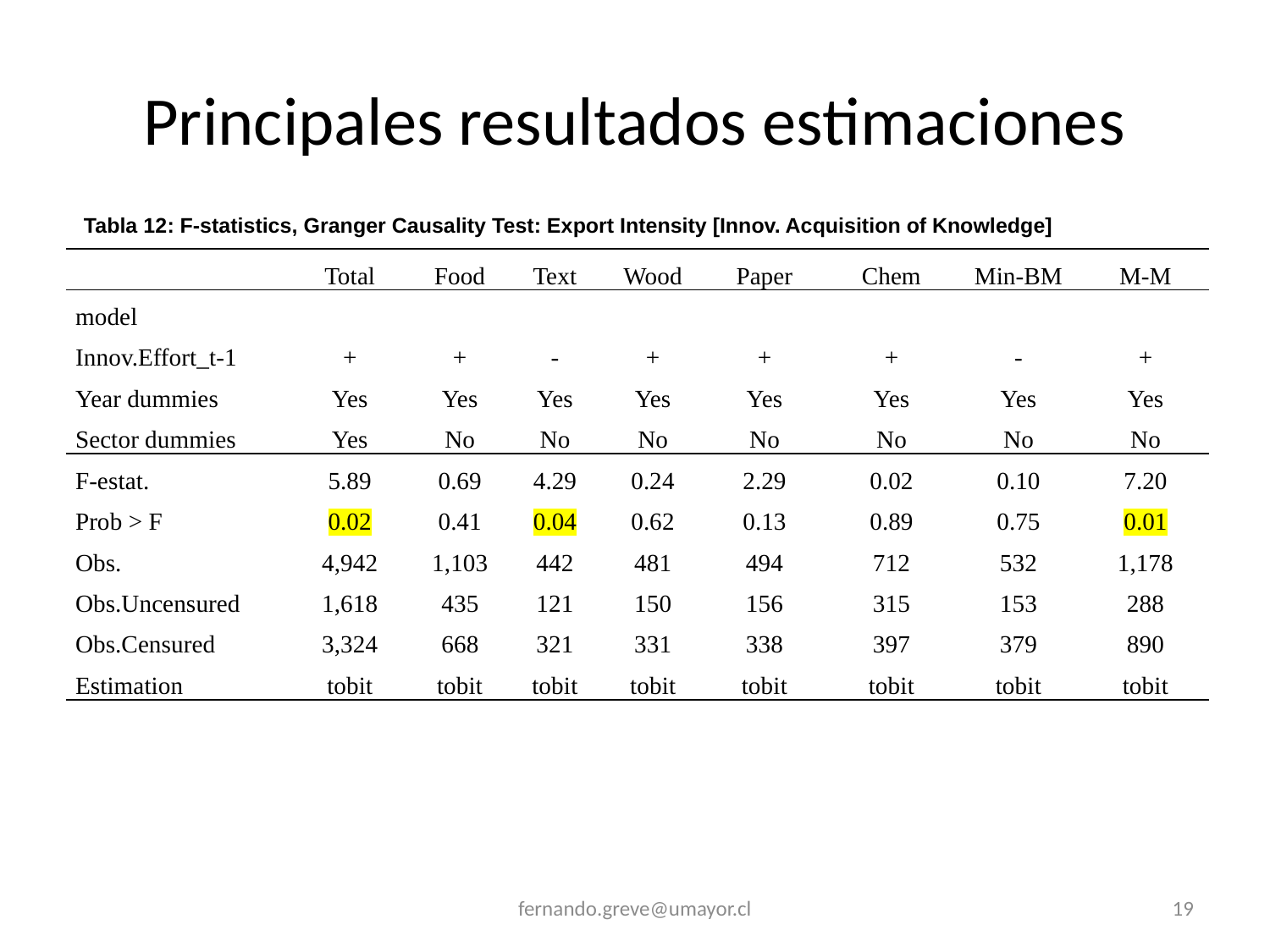

# Principales resultados estimaciones
Tabla 12: F-statistics, Granger Causality Test: Export Intensity [Innov. Acquisition of Knowledge]
|  | Total | Food | Text | Wood | Paper | Chem | Min-BM | M-M |
| --- | --- | --- | --- | --- | --- | --- | --- | --- |
| model |  |  |  |  |  |  |  |  |
| Innov.Effort\_t-1 | + | + | - | + | + | + | - | + |
| Year dummies | Yes | Yes | Yes | Yes | Yes | Yes | Yes | Yes |
| Sector dummies | Yes | No | No | No | No | No | No | No |
| F-estat. | 5.89 | 0.69 | 4.29 | 0.24 | 2.29 | 0.02 | 0.10 | 7.20 |
| Prob > F | 0.02 | 0.41 | 0.04 | 0.62 | 0.13 | 0.89 | 0.75 | 0.01 |
| Obs. | 4,942 | 1,103 | 442 | 481 | 494 | 712 | 532 | 1,178 |
| Obs.Uncensured | 1,618 | 435 | 121 | 150 | 156 | 315 | 153 | 288 |
| Obs.Censured | 3,324 | 668 | 321 | 331 | 338 | 397 | 379 | 890 |
| Estimation | tobit | tobit | tobit | tobit | tobit | tobit | tobit | tobit |
fernando.greve@umayor.cl
19